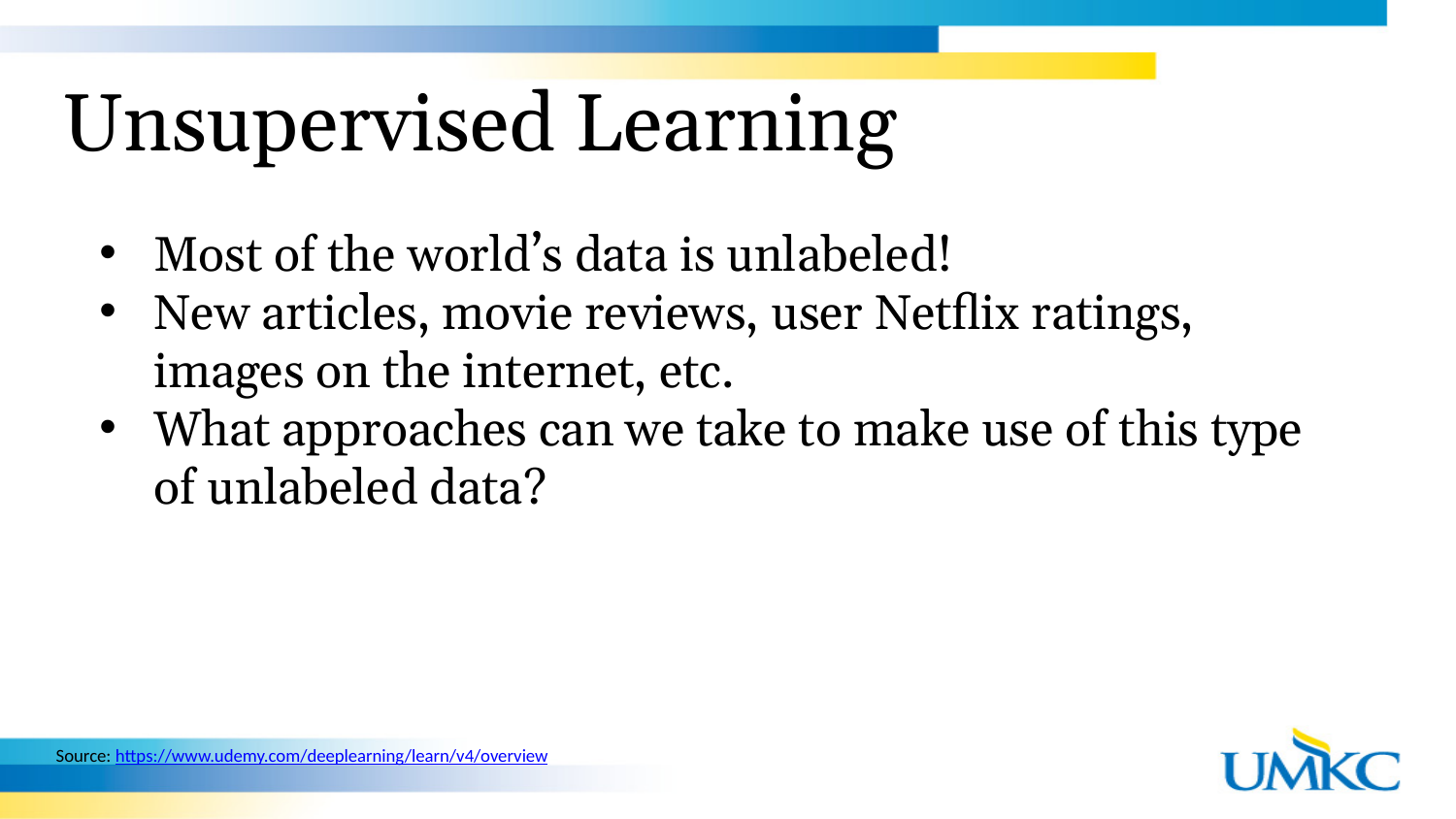

Unsupervised Learning
Most of the world’s data is unlabeled!
New articles, movie reviews, user Netflix ratings, images on the internet, etc.
What approaches can we take to make use of this type of unlabeled data?
Source: https://www.udemy.com/deeplearning/learn/v4/overview